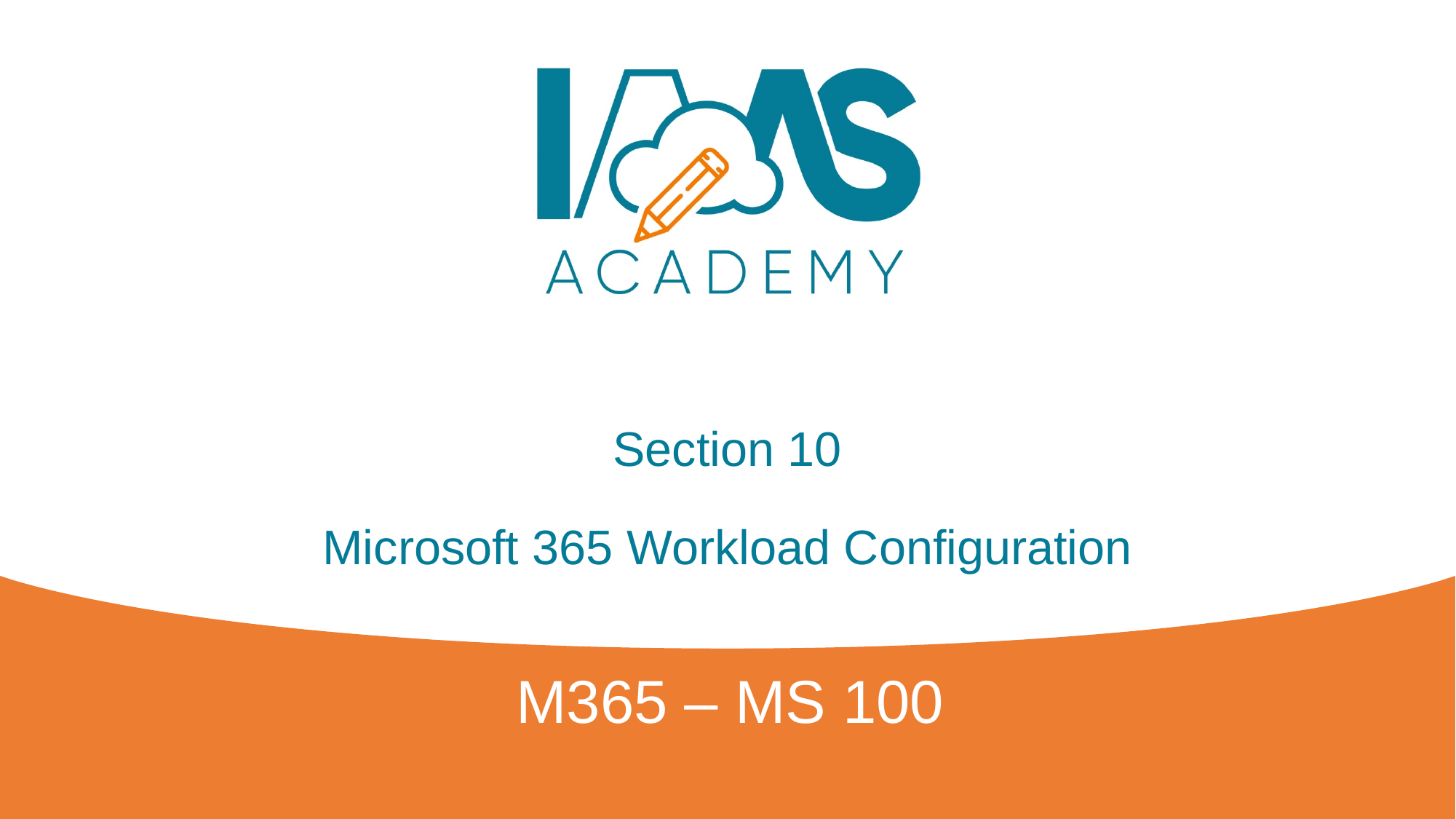

# Section 10 Microsoft 365 Workload Configuration
M365 – MS 100